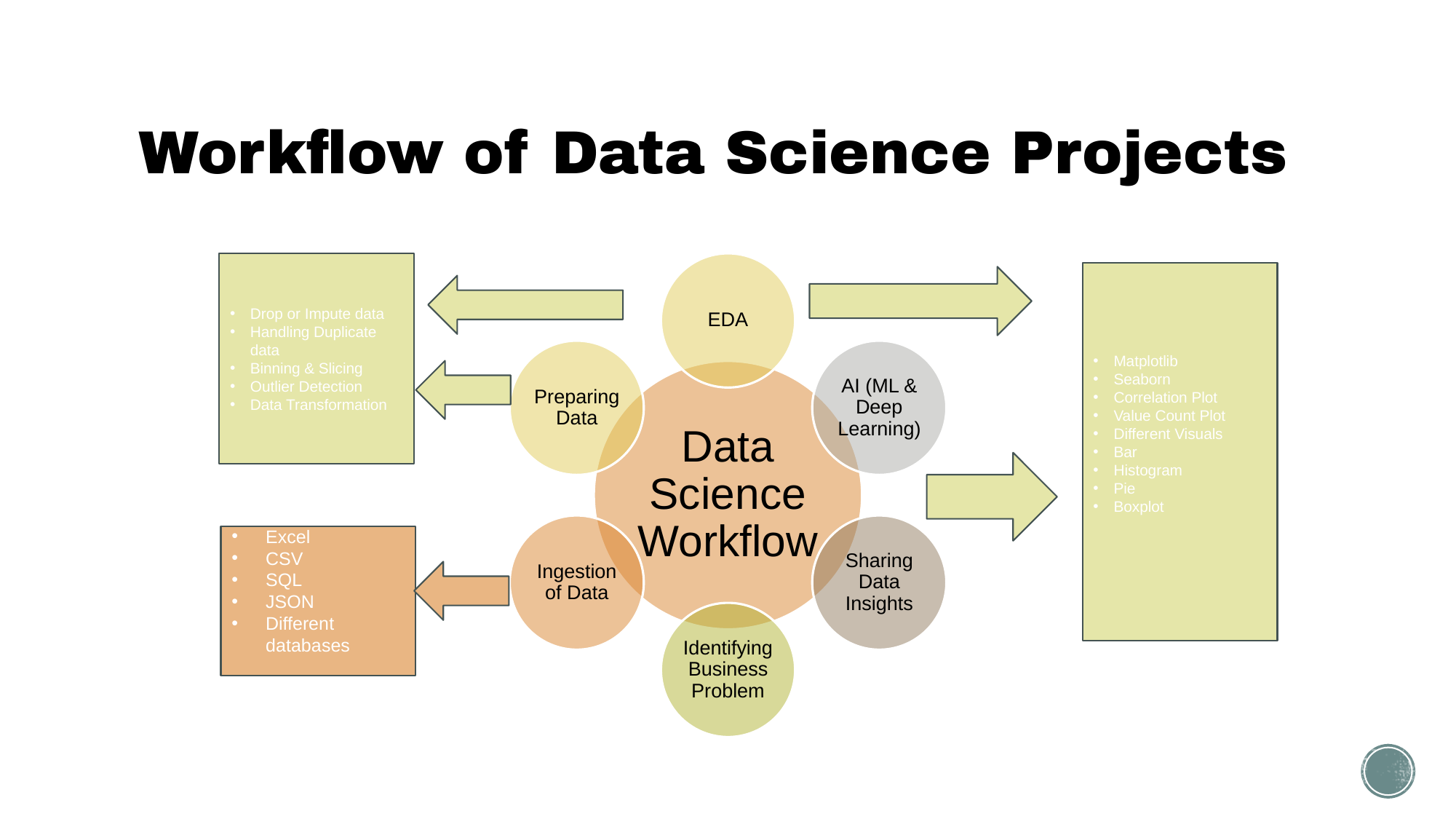

# Workflow of Data Science Projects
Data Science Workflow
EDA
AI (ML & Deep Learning)
Sharing Data Insights
Identifying Business Problem
Ingestion of Data
Preparing Data
Drop or Impute data
Handling Duplicate data
Binning & Slicing
Outlier Detection
Data Transformation
Matplotlib
Seaborn
Correlation Plot
Value Count Plot
Different Visuals
Bar
Histogram
Pie
Boxplot

Excel
CSV
SQL
JSON
Different databases